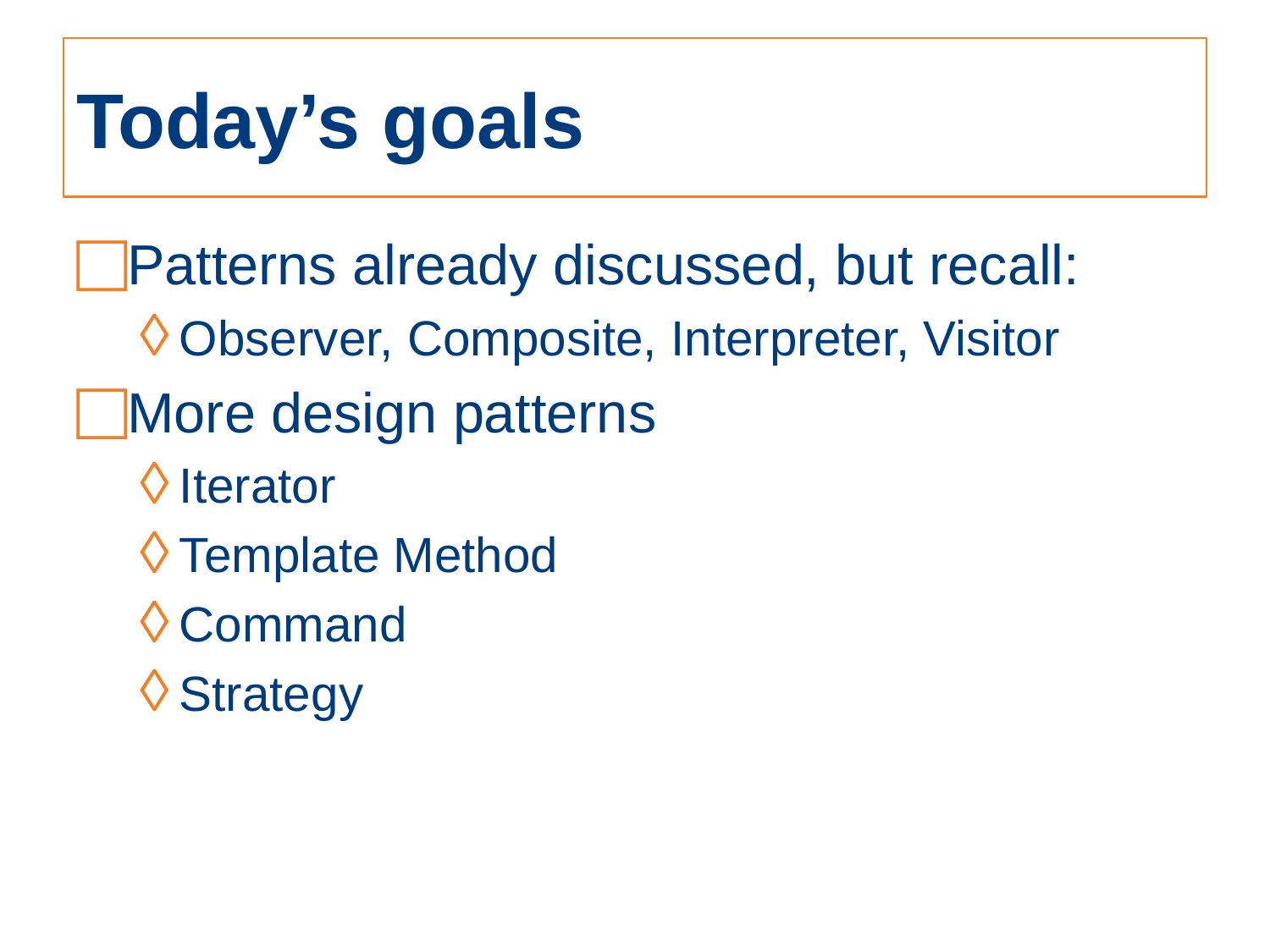

# Today’s goals
Patterns already discussed, but recall:
Observer, Composite, Interpreter, Visitor
More design patterns
Iterator
Template Method
Command
Strategy